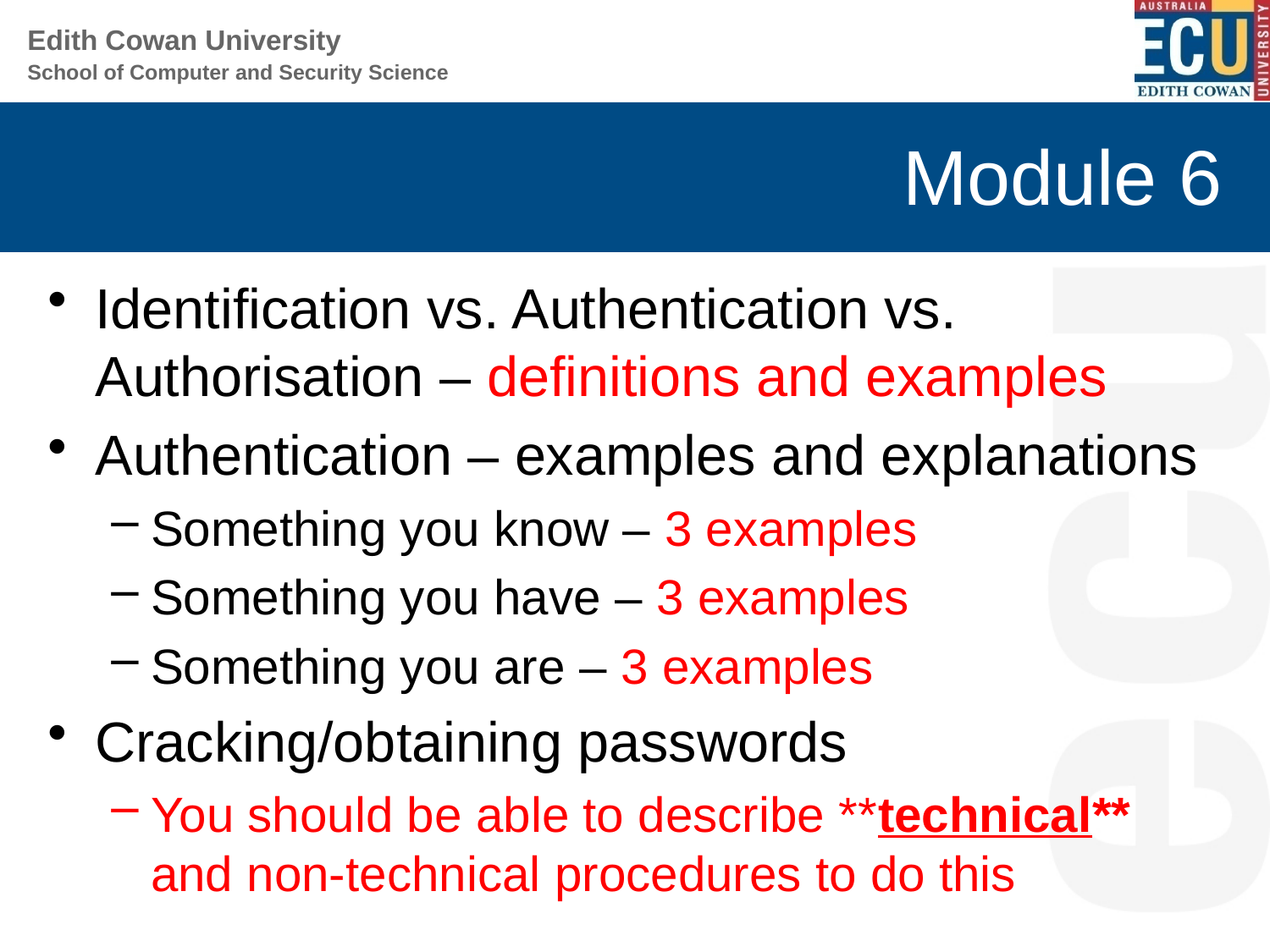

# Module 6
Identification vs. Authentication vs. Authorisation – definitions and examples
Authentication – examples and explanations
Something you know – 3 examples
Something you have – 3 examples
Something you are – 3 examples
Cracking/obtaining passwords
You should be able to describe **technical** and non-technical procedures to do this